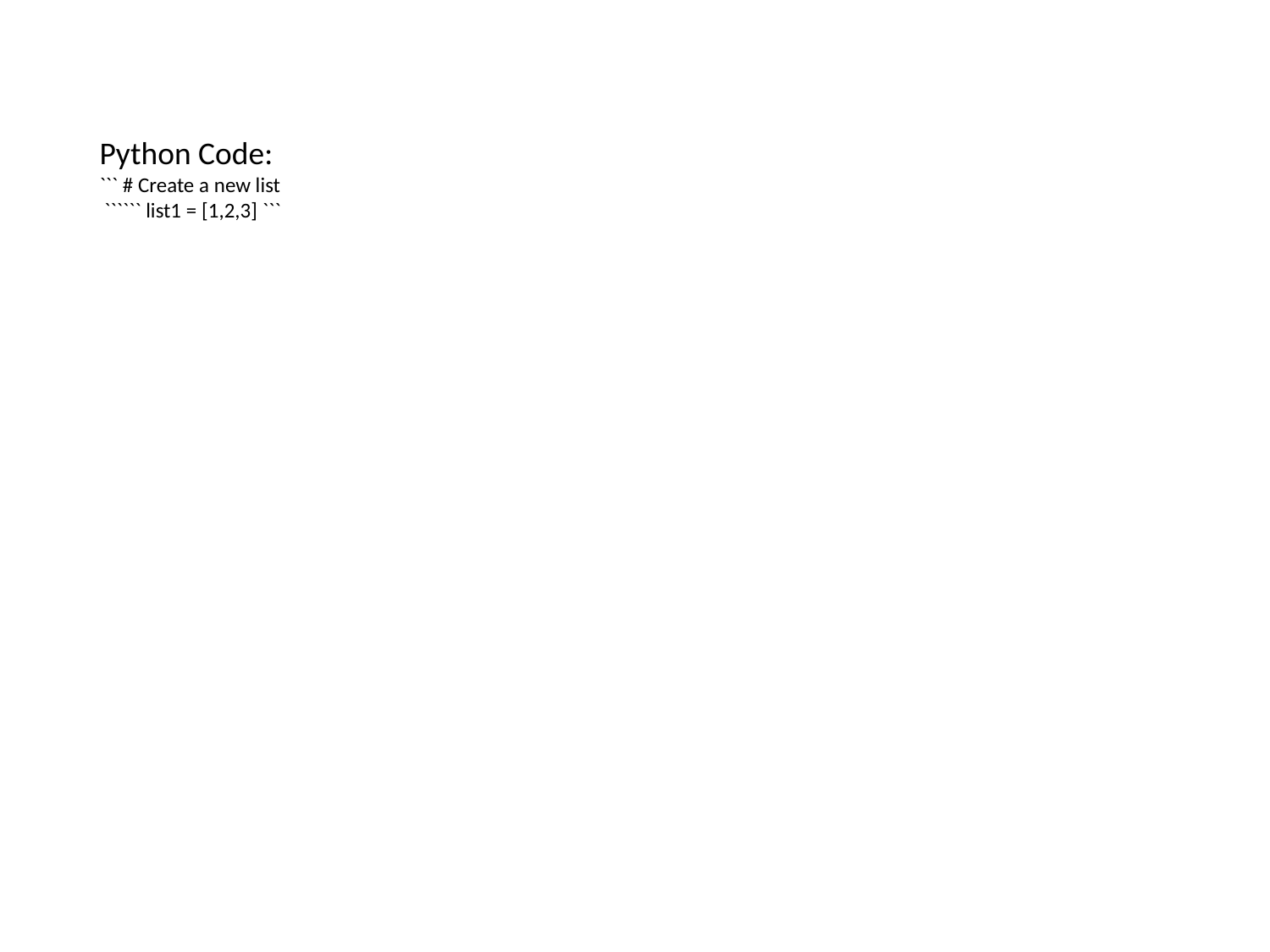

Python Code:
``` # Create a new list
 `````` list1 = [1,2,3] ```